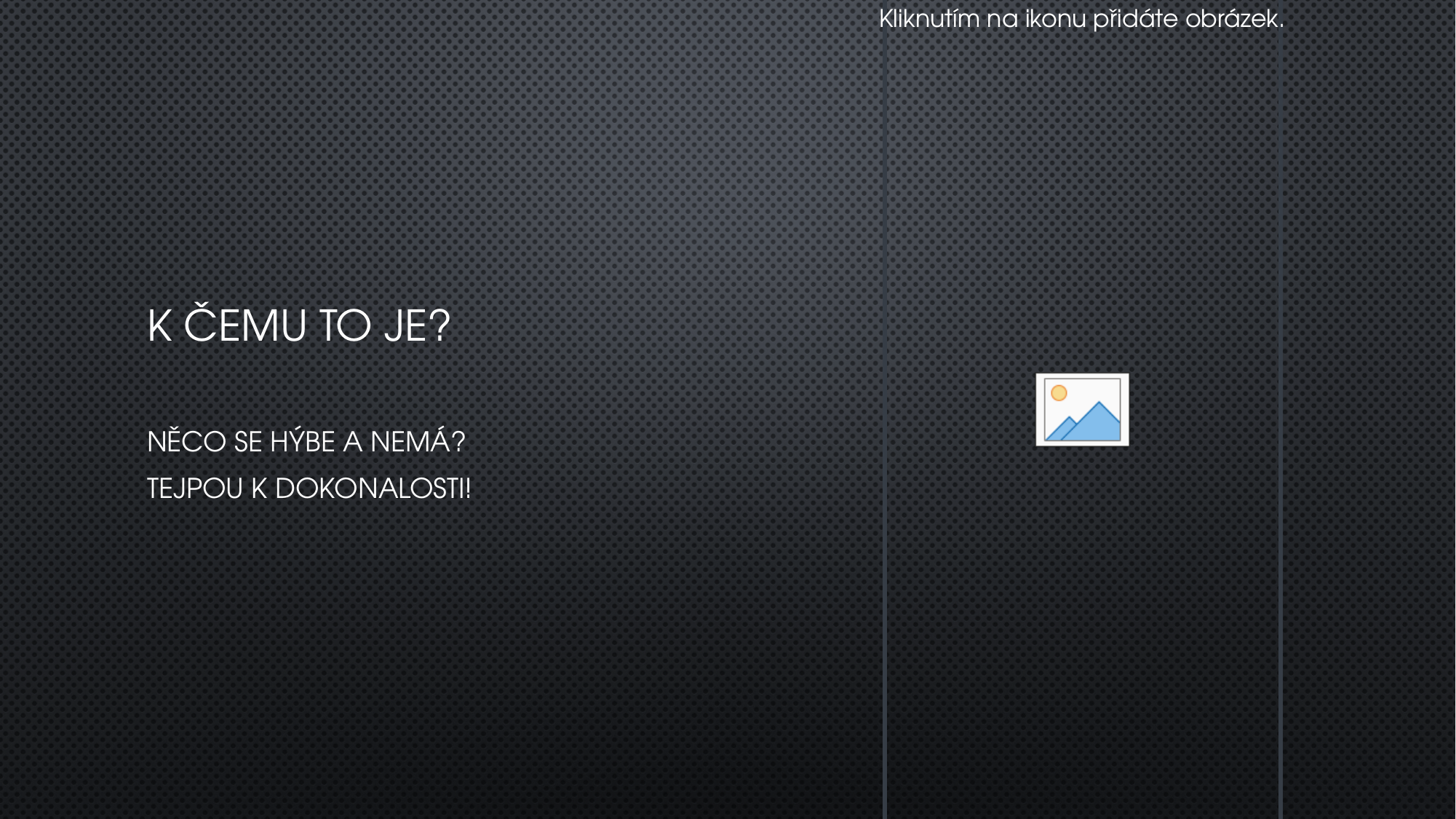

# K čemu to je?
Něco se hýbe a nemá?
Tejpou k dokonalosti!